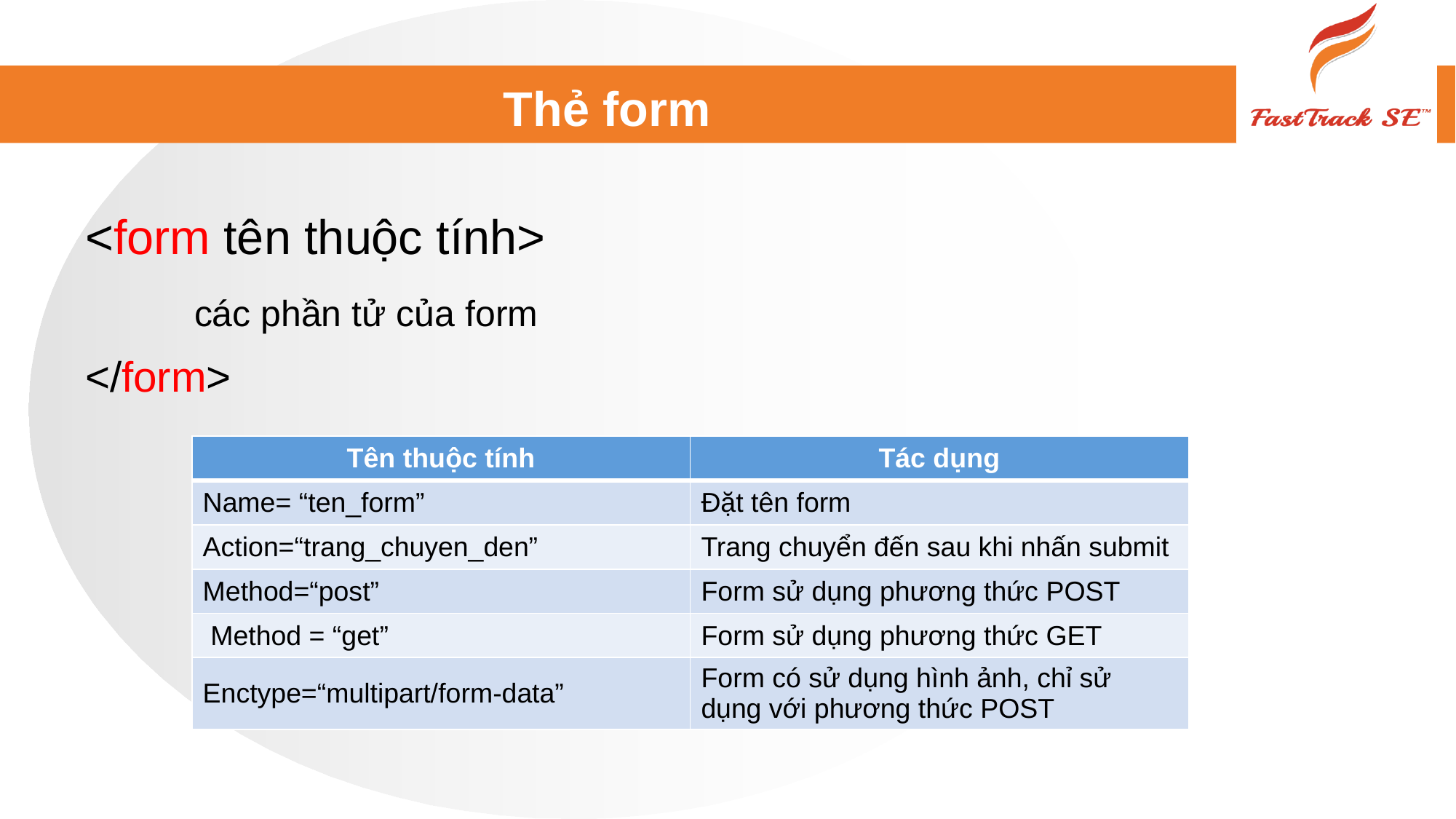

# Thẻ form
<form tên thuộc tính>
	các phần tử của form
</form>
| Tên thuộc tính | Tác dụng |
| --- | --- |
| Name= “ten\_form” | Đặt tên form |
| Action=“trang\_chuyen\_den” | Trang chuyển đến sau khi nhấn submit |
| Method=“post” | Form sử dụng phương thức POST |
| Method = “get” | Form sử dụng phương thức GET |
| Enctype=“multipart/form-data” | Form có sử dụng hình ảnh, chỉ sử dụng với phương thức POST |